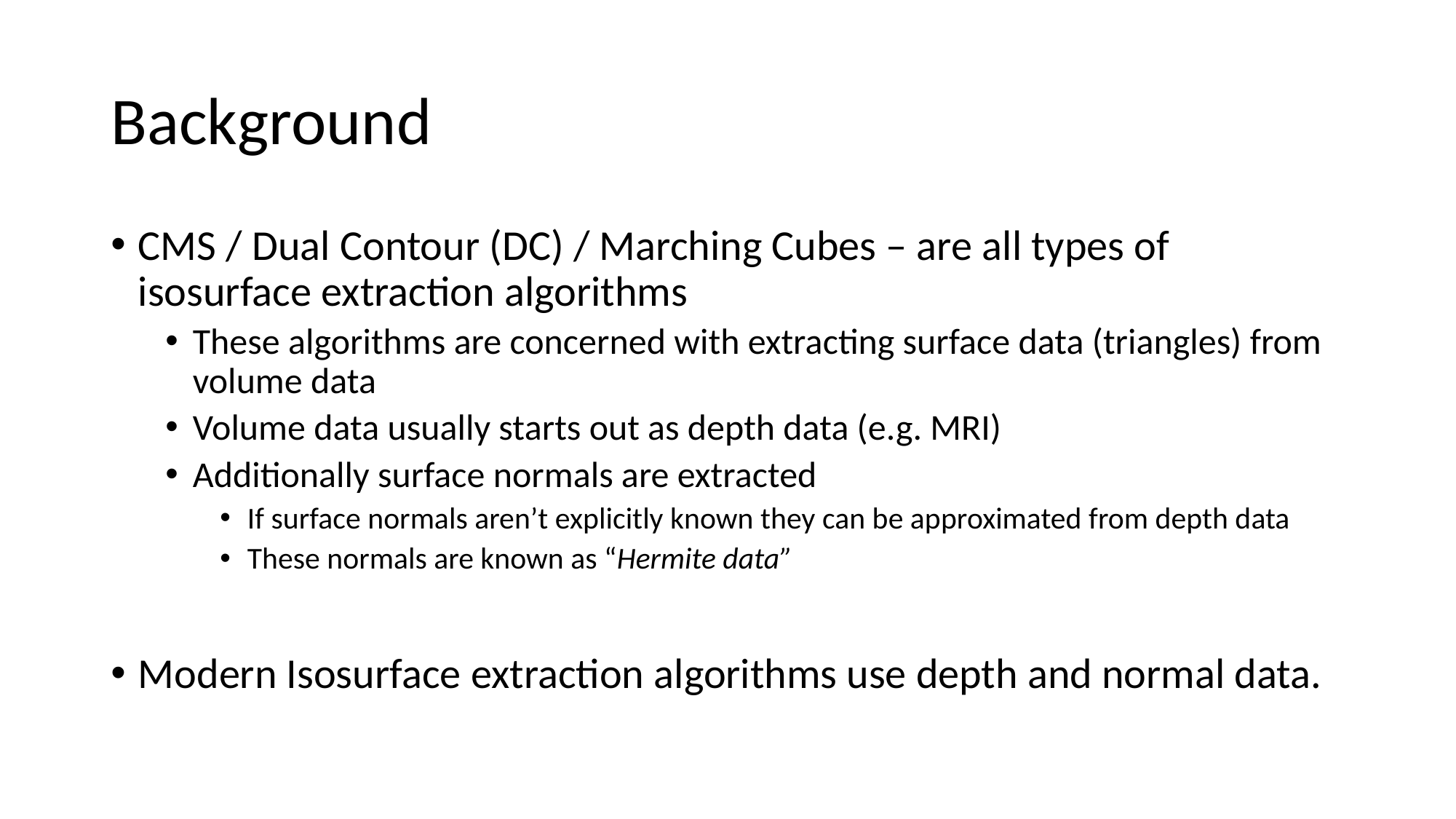

# Background
CMS / Dual Contour (DC) / Marching Cubes – are all types of isosurface extraction algorithms
These algorithms are concerned with extracting surface data (triangles) from volume data
Volume data usually starts out as depth data (e.g. MRI)
Additionally surface normals are extracted
If surface normals aren’t explicitly known they can be approximated from depth data
These normals are known as “Hermite data”

Modern Isosurface extraction algorithms use depth and normal data.